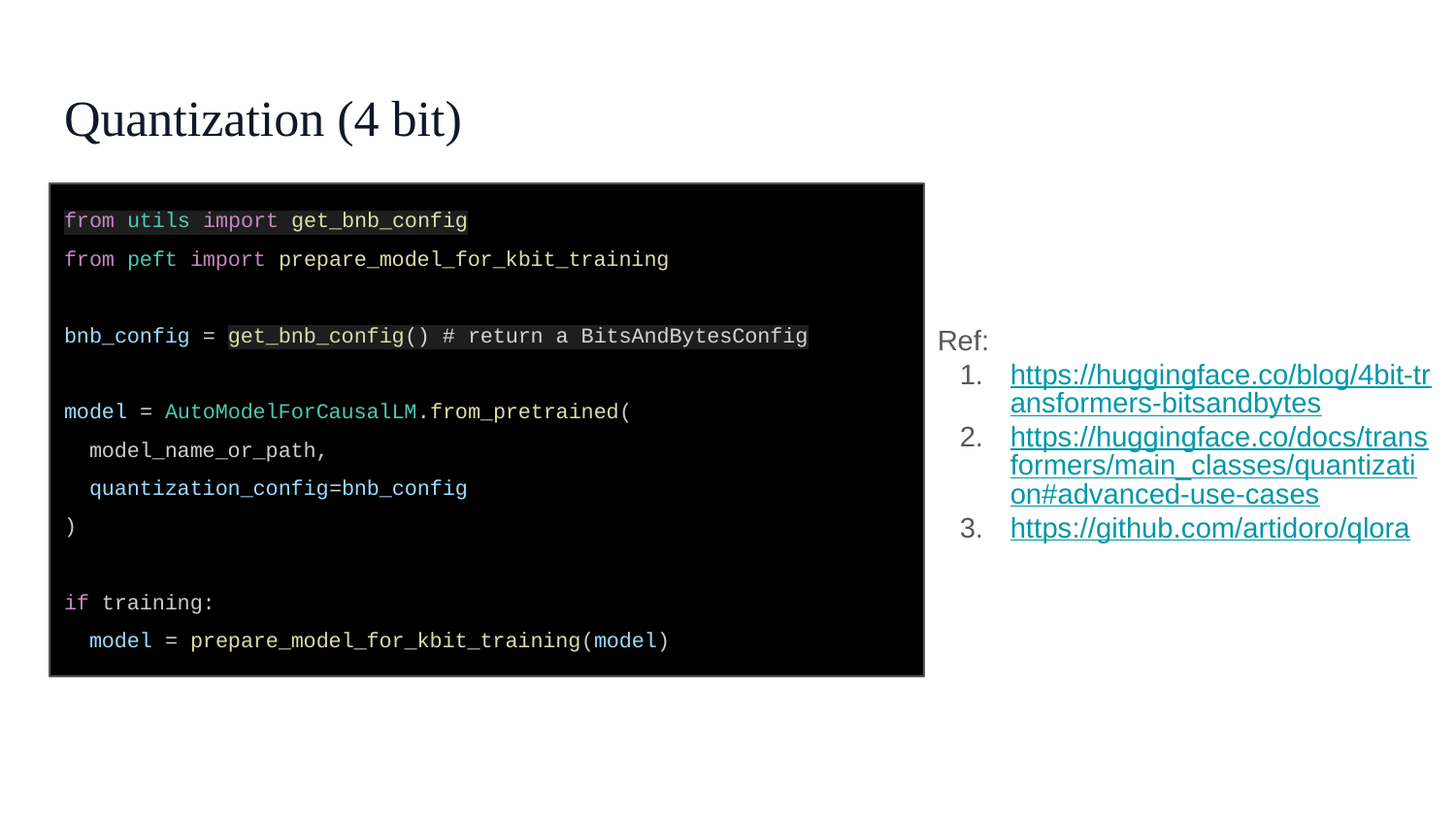

# Quantization (4 bit)

from utils import get_bnb_config
from peft import prepare_model_for_kbit_training

bnb_config = get_bnb_config() # return a BitsAndBytesConfig

model = AutoModelForCausalLM.from_pretrained(
  model_name_or_path,
  quantization_config=bnb_config
)

if training:
  model = prepare_model_for_kbit_training(model)

Ref:
https://huggingface.co/blog/4bit-transformers-bitsandbytes
https://huggingface.co/docs/transformers/main_classes/quantization#advanced-use-cases
https://github.com/artidoro/qlora